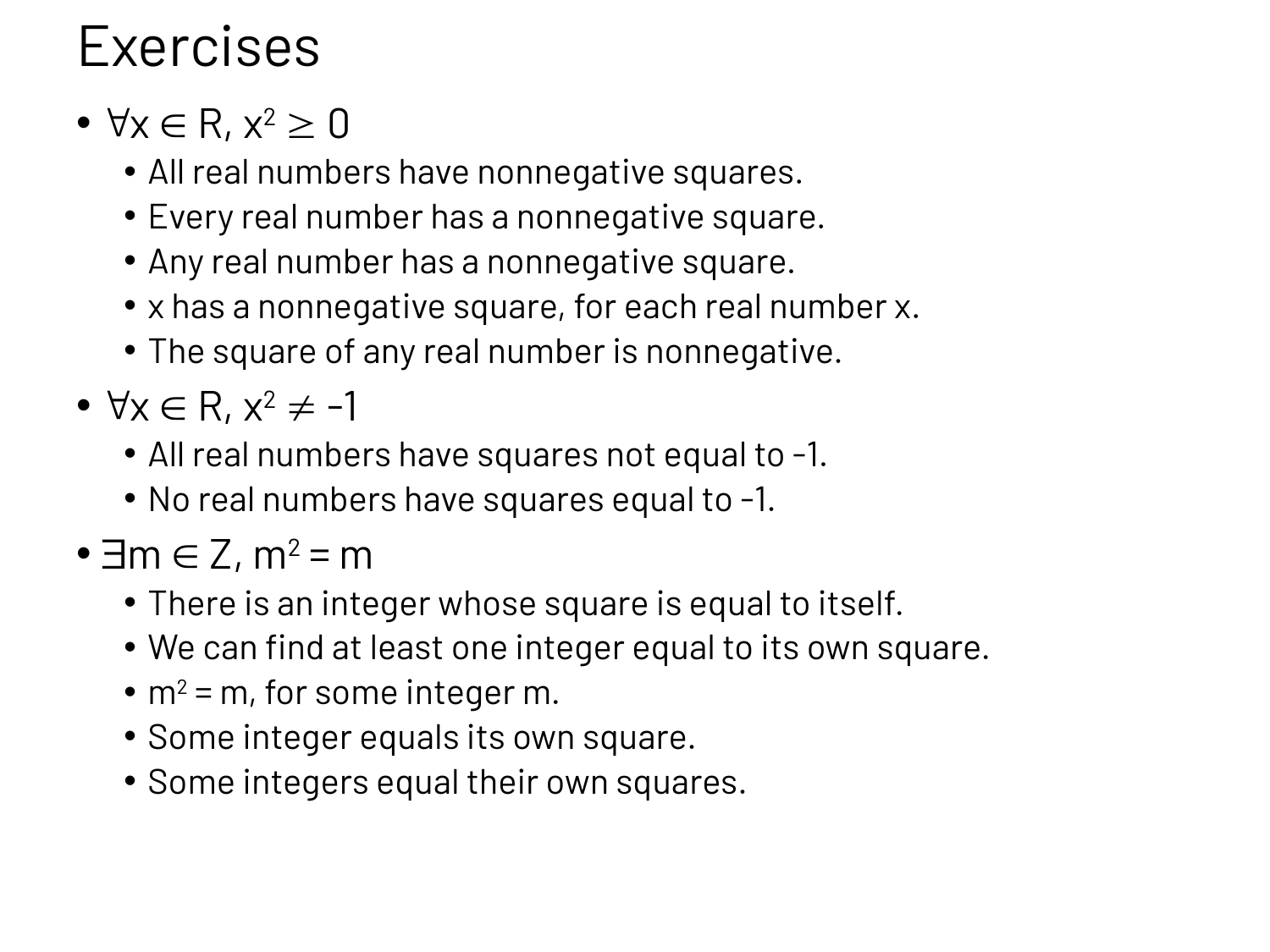

# Exercises
∀x ∈ R, x2 ≥ 0
All real numbers have nonnegative squares.
Every real number has a nonnegative square.
Any real number has a nonnegative square.
x has a nonnegative square, for each real number x.
The square of any real number is nonnegative.
∀x ∈ R, x2 ≠ -1
All real numbers have squares not equal to -1.
No real numbers have squares equal to -1.
∃m ∈ Z, m2 = m
There is an integer whose square is equal to itself.
We can find at least one integer equal to its own square.
m2 = m, for some integer m.
Some integer equals its own square.
Some integers equal their own squares.